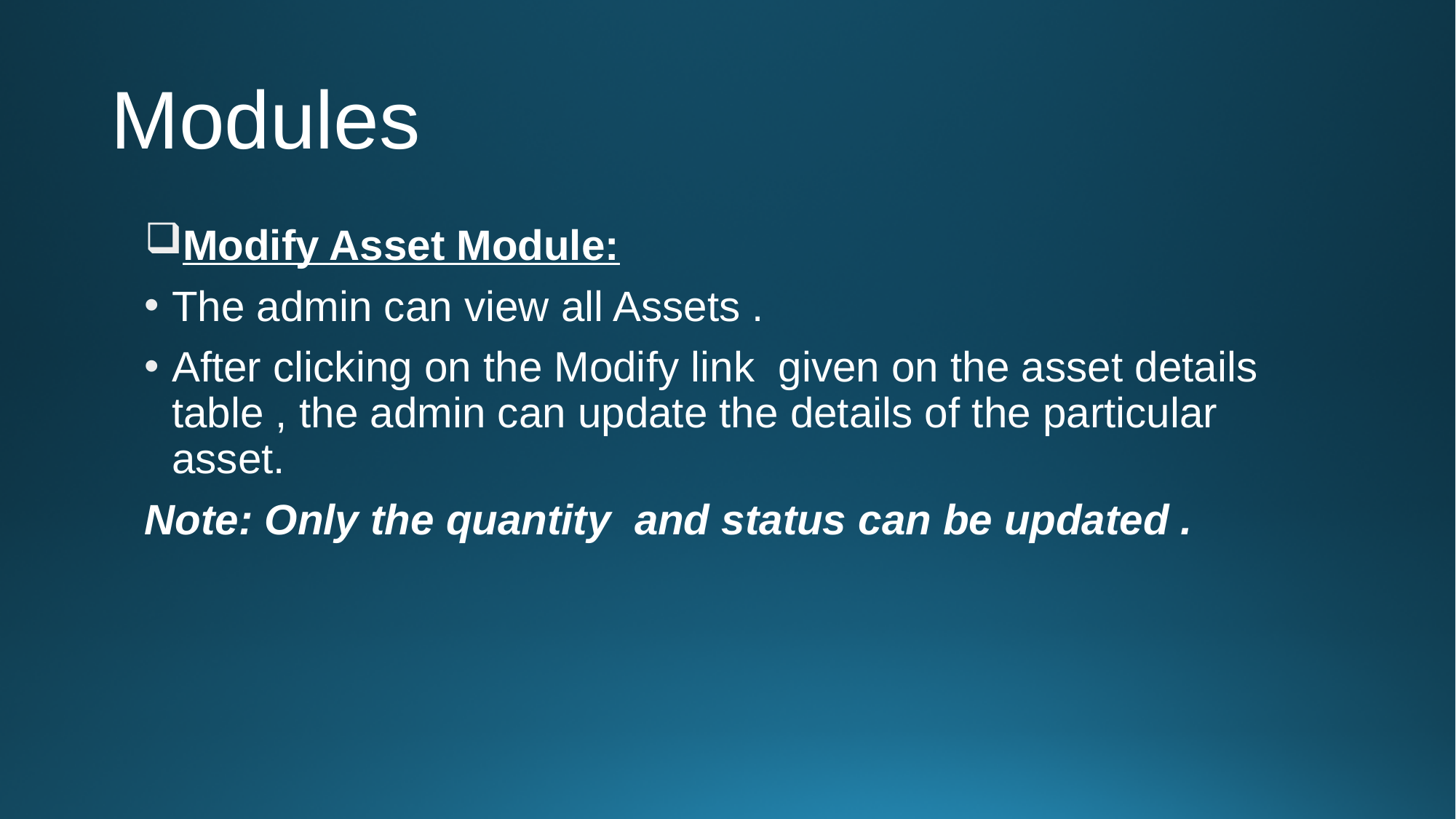

# Modules
Modify Asset Module:
The admin can view all Assets .
After clicking on the Modify link  given on the asset details table , the admin can update the details of the particular asset.
Note: Only the quantity  and status can be updated .